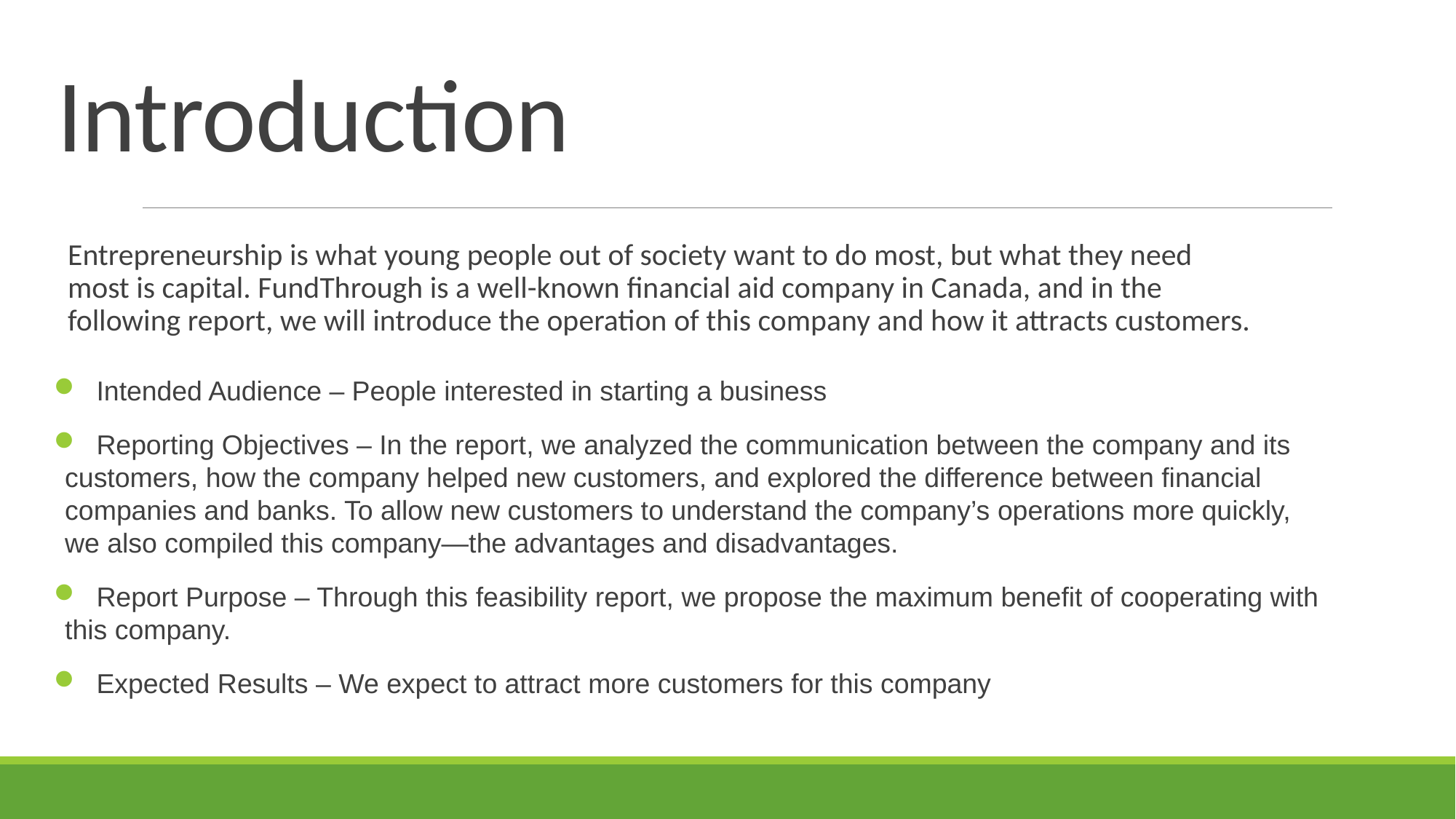

# Introduction
Entrepreneurship is what young people out of society want to do most, but what they need most is capital. FundThrough is a well-known financial aid company in Canada, and in the following report, we will introduce the operation of this company and how it attracts customers.
  Intended Audience – People interested in starting a business
  Reporting Objectives – In the report, we analyzed the communication between the company and its customers, how the company helped new customers, and explored the difference between financial companies and banks. To allow new customers to understand the company’s operations more quickly, we also compiled this company—the advantages and disadvantages.
  Report Purpose – Through this feasibility report, we propose the maximum benefit of cooperating with this company.
  Expected Results – We expect to attract more customers for this company